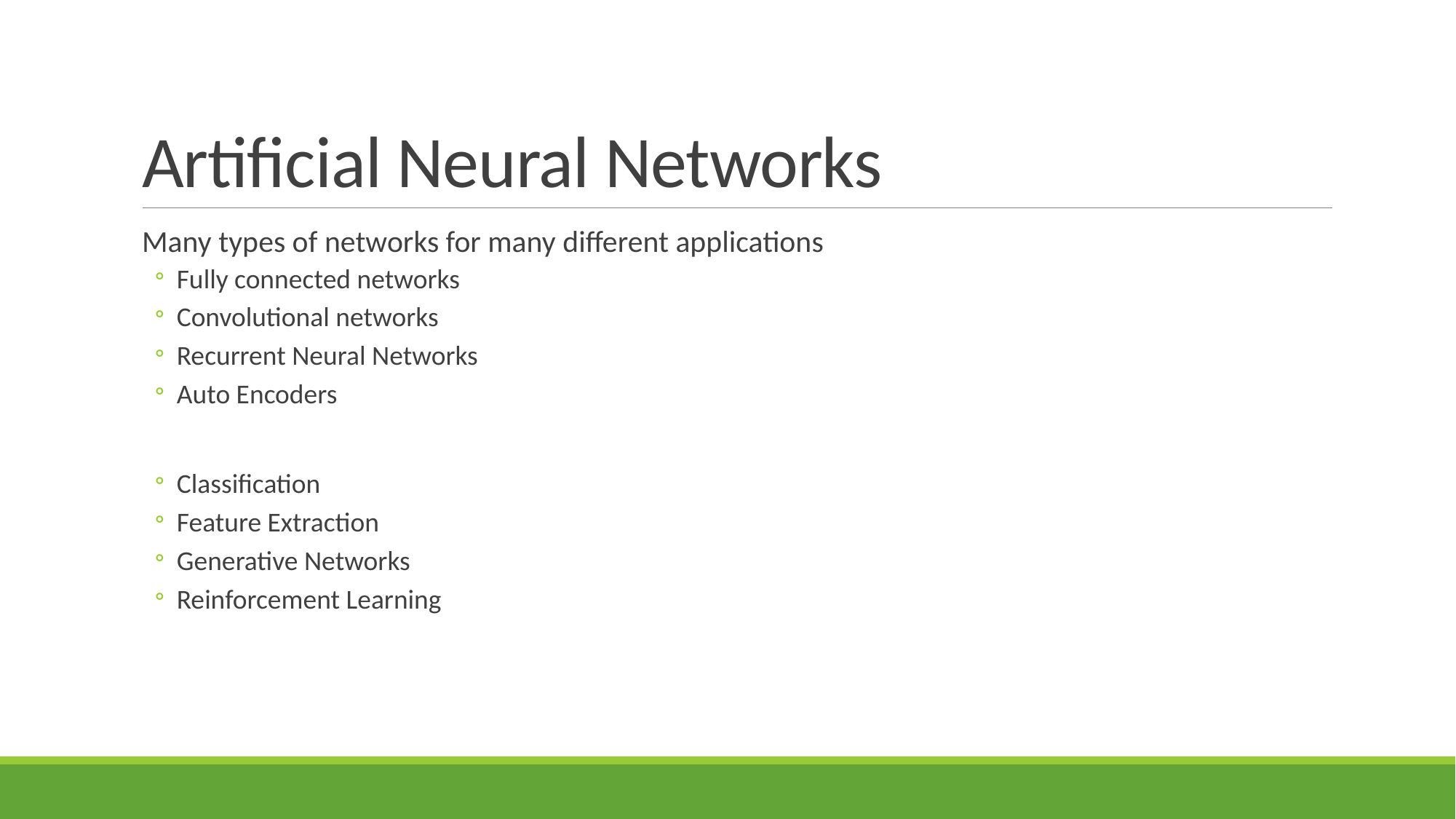

# Artificial Neural Networks
Many types of networks for many different applications
Fully connected networks
Convolutional networks
Recurrent Neural Networks
Auto Encoders

Classification
Feature Extraction
Generative Networks
Reinforcement Learning